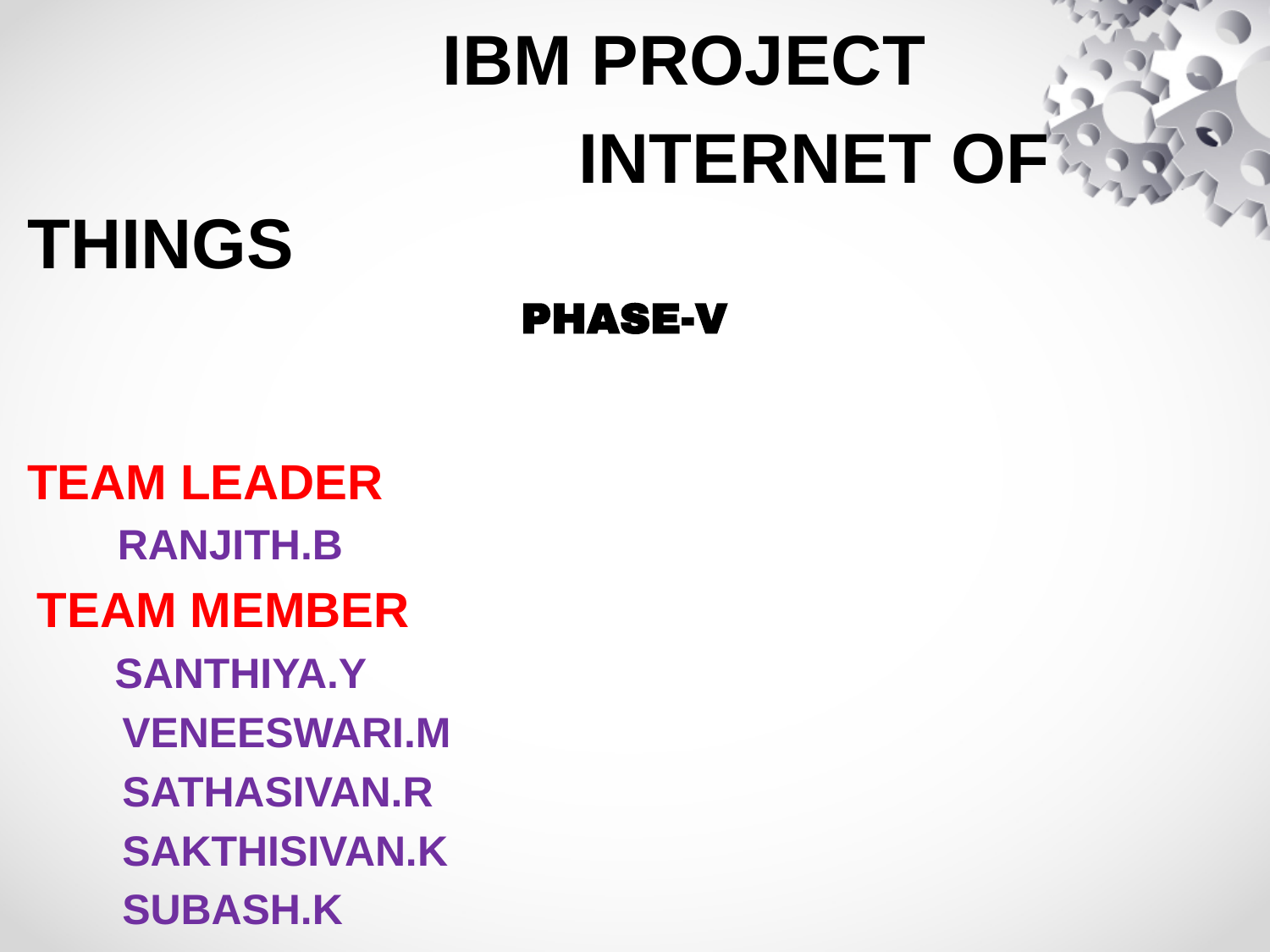

IBM PROJECT
                            INTERNET OF THINGS
                                                               PHASE-V

TEAM LEADER
           RANJITH.B
 TEAM MEMBER
           SANTHIYA.Y
        VENEESWARI.M
        SATHASIVAN.R
        SAKTHISIVAN.K
        SUBASH.K